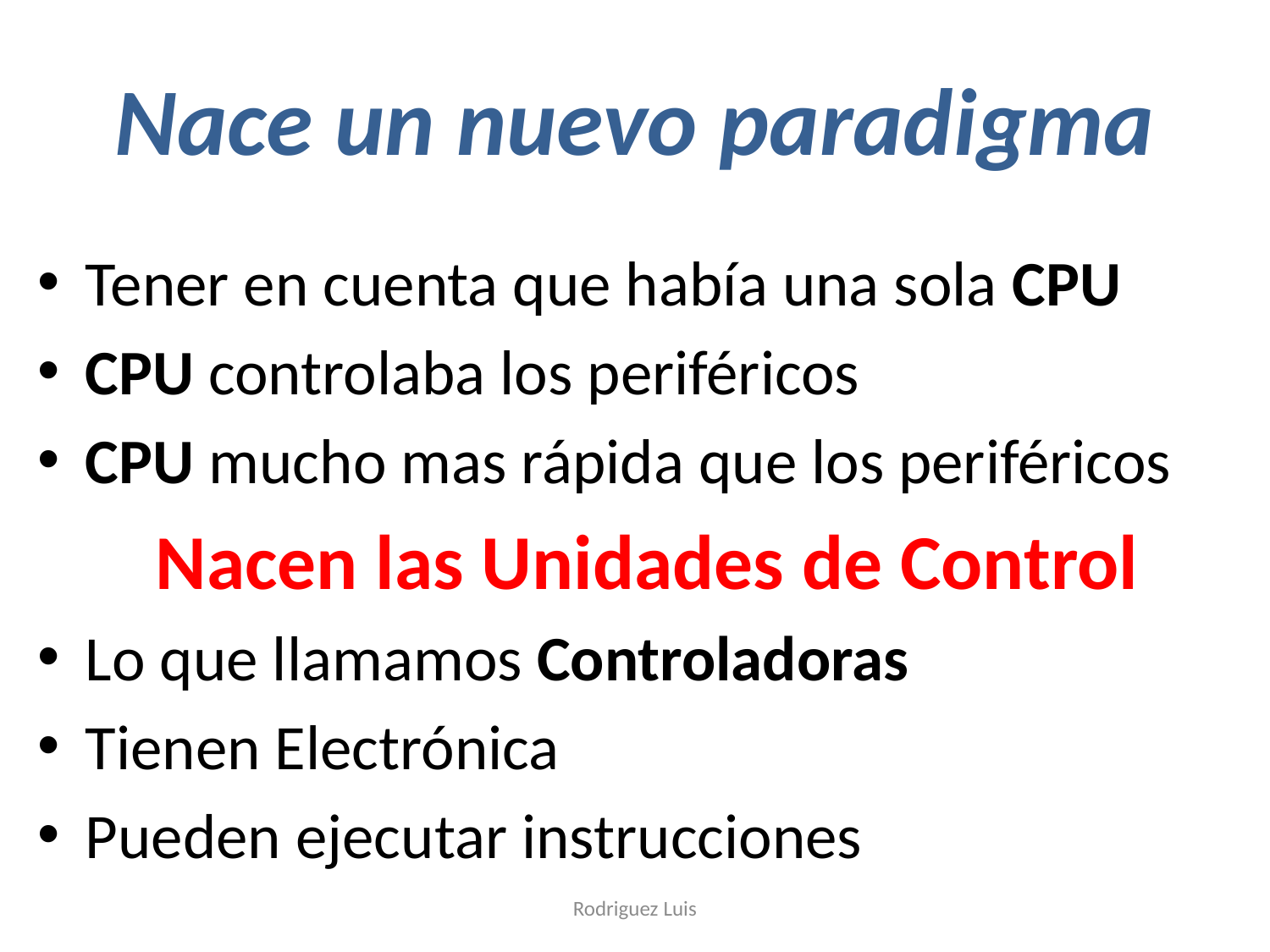

# Nace un nuevo paradigma
Tener en cuenta que había una sola CPU
CPU controlaba los periféricos
CPU mucho mas rápida que los periféricos
Nacen las Unidades de Control
Lo que llamamos Controladoras
Tienen Electrónica
Pueden ejecutar instrucciones

Rodriguez Luis